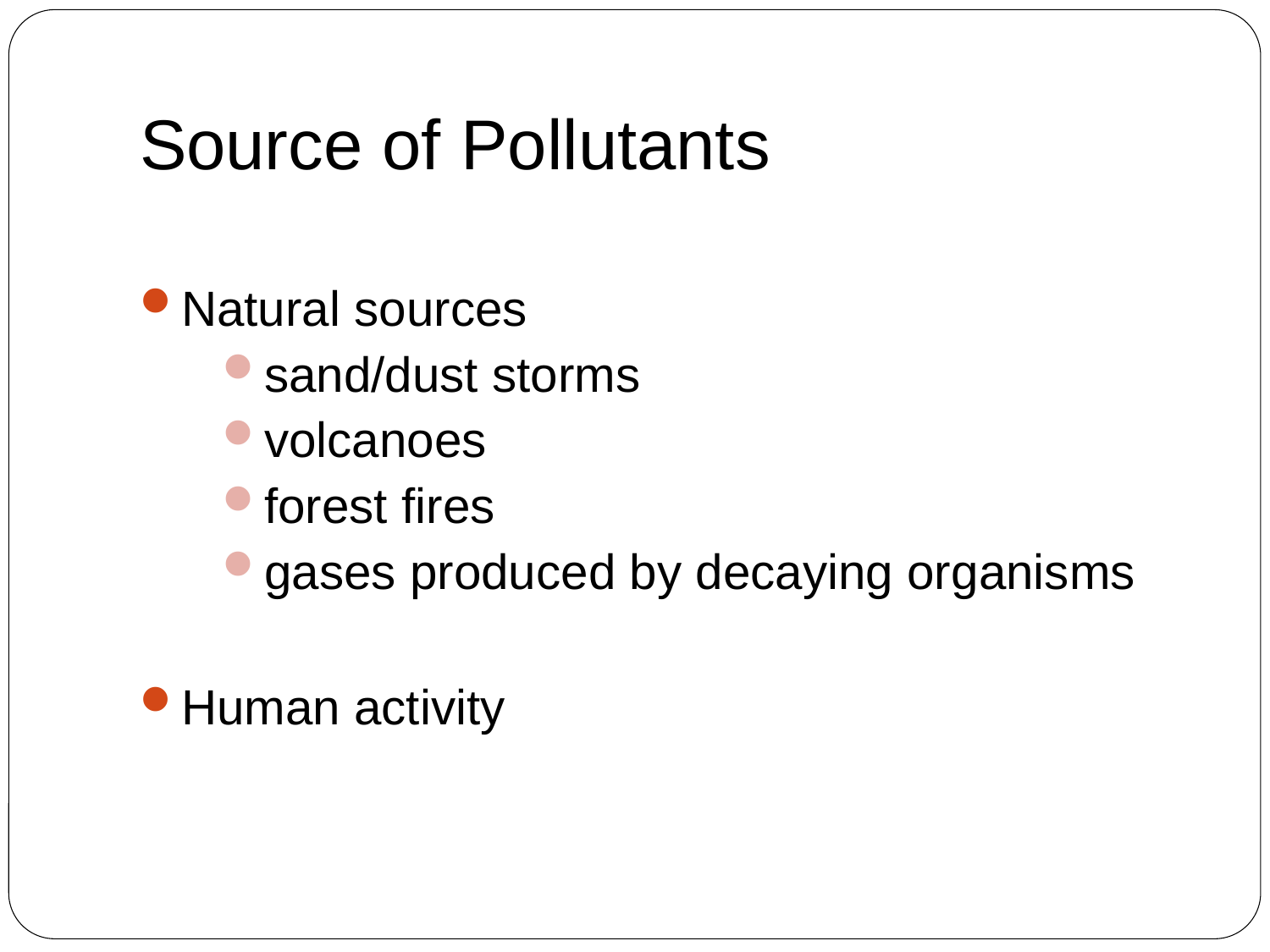

Source of Pollutants

Natural sources
sand/dust storms
volcanoes
forest fires
gases produced by decaying organisms

Human activity